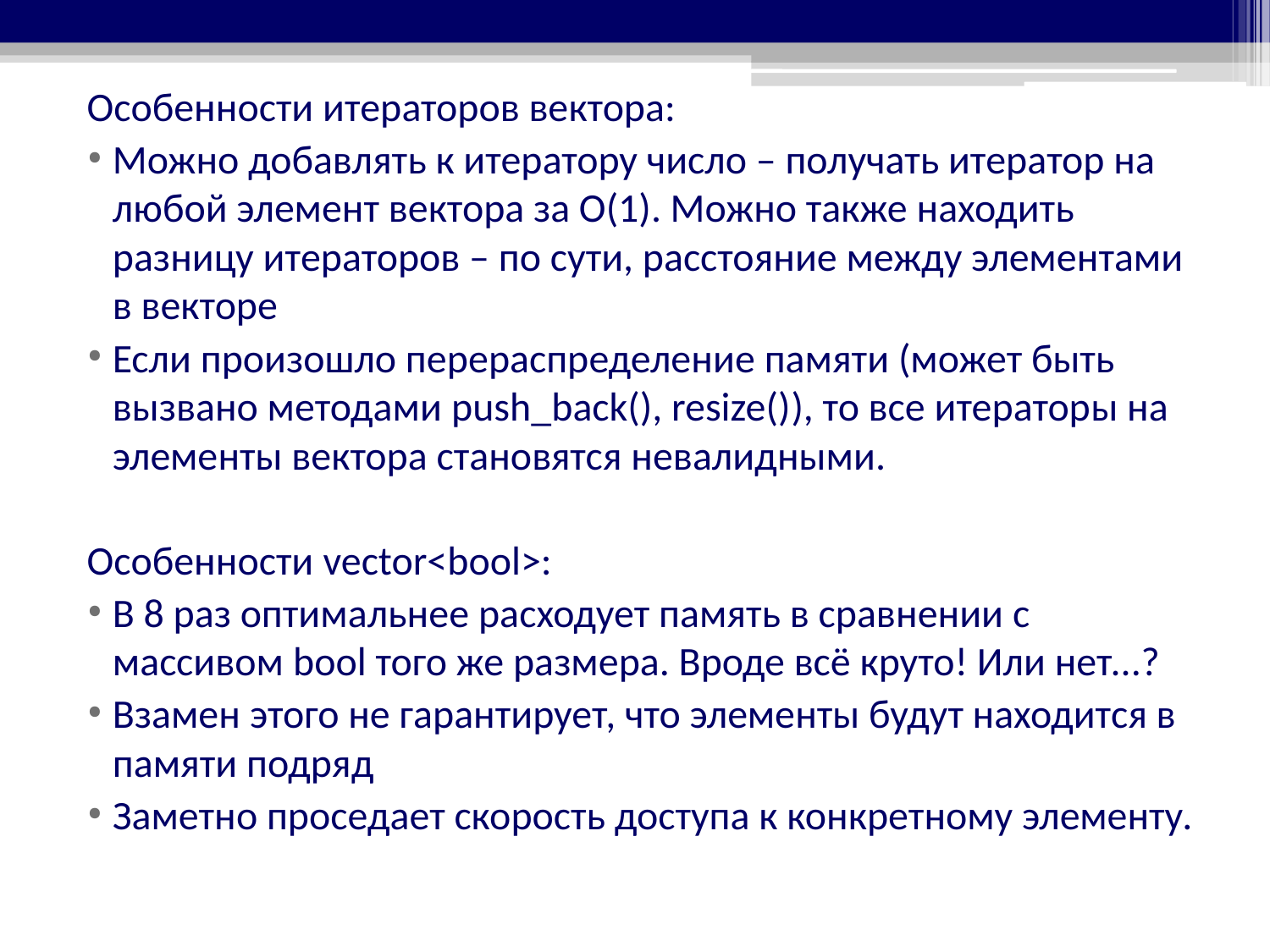

Особенности итераторов вектора:
Можно добавлять к итератору число – получать итератор на любой элемент вектора за О(1). Можно также находить разницу итераторов – по сути, расстояние между элементами в векторе
Если произошло перераспределение памяти (может быть вызвано методами push_back(), resize()), то все итераторы на элементы вектора становятся невалидными.

Особенности vector<bool>:
В 8 раз оптимальнее расходует память в сравнении с массивом bool того же размера. Вроде всё круто! Или нет...?
Взамен этого не гарантирует, что элементы будут находится в памяти подряд
Заметно проседает скорость доступа к конкретному элементу.